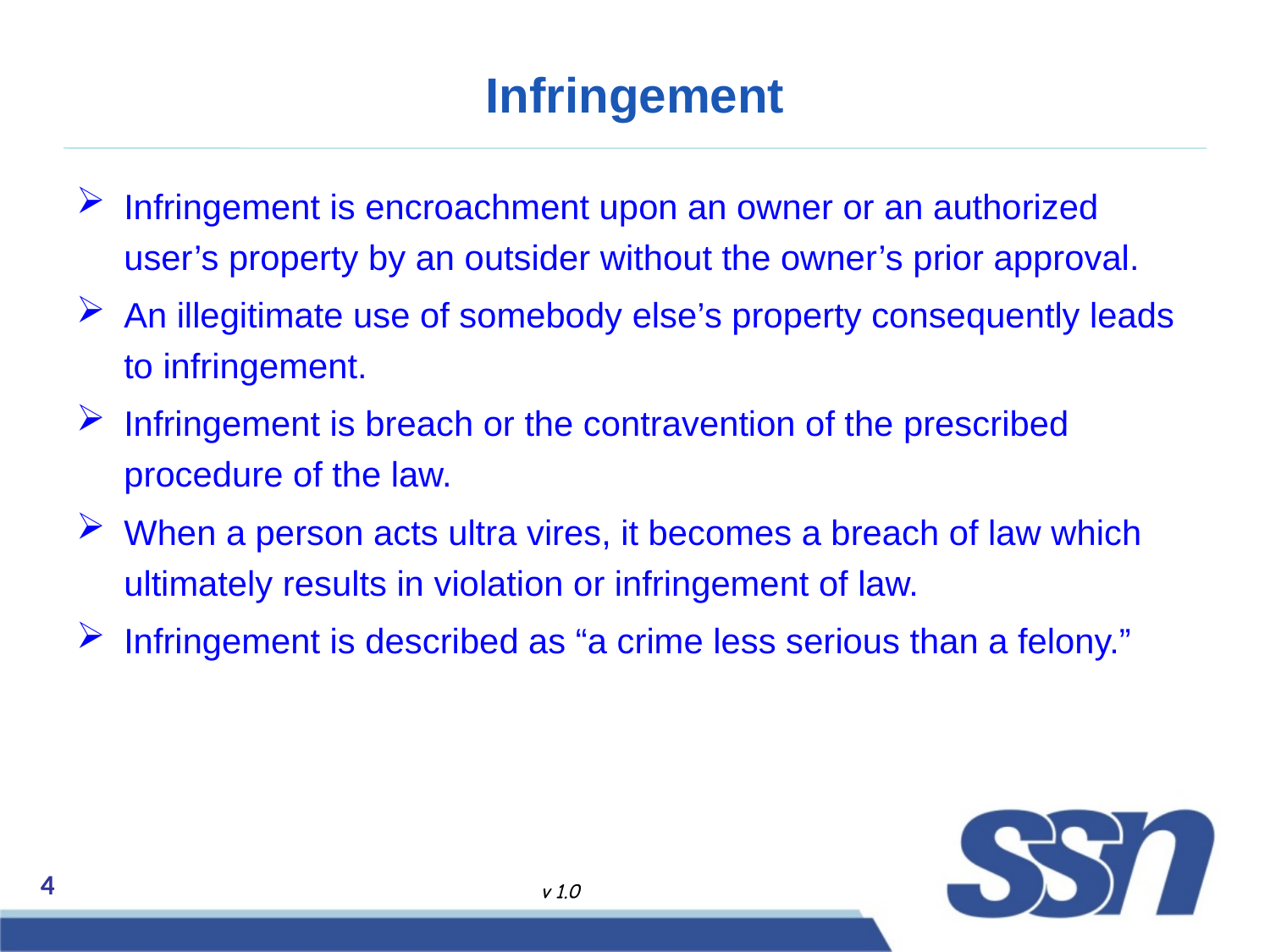

# Infringement
Infringement is encroachment upon an owner or an authorized user’s property by an outsider without the owner’s prior approval.
An illegitimate use of somebody else’s property consequently leads to infringement.
Infringement is breach or the contravention of the prescribed procedure of the law.
When a person acts ultra vires, it becomes a breach of law which ultimately results in violation or infringement of law.
Infringement is described as “a crime less serious than a felony.”